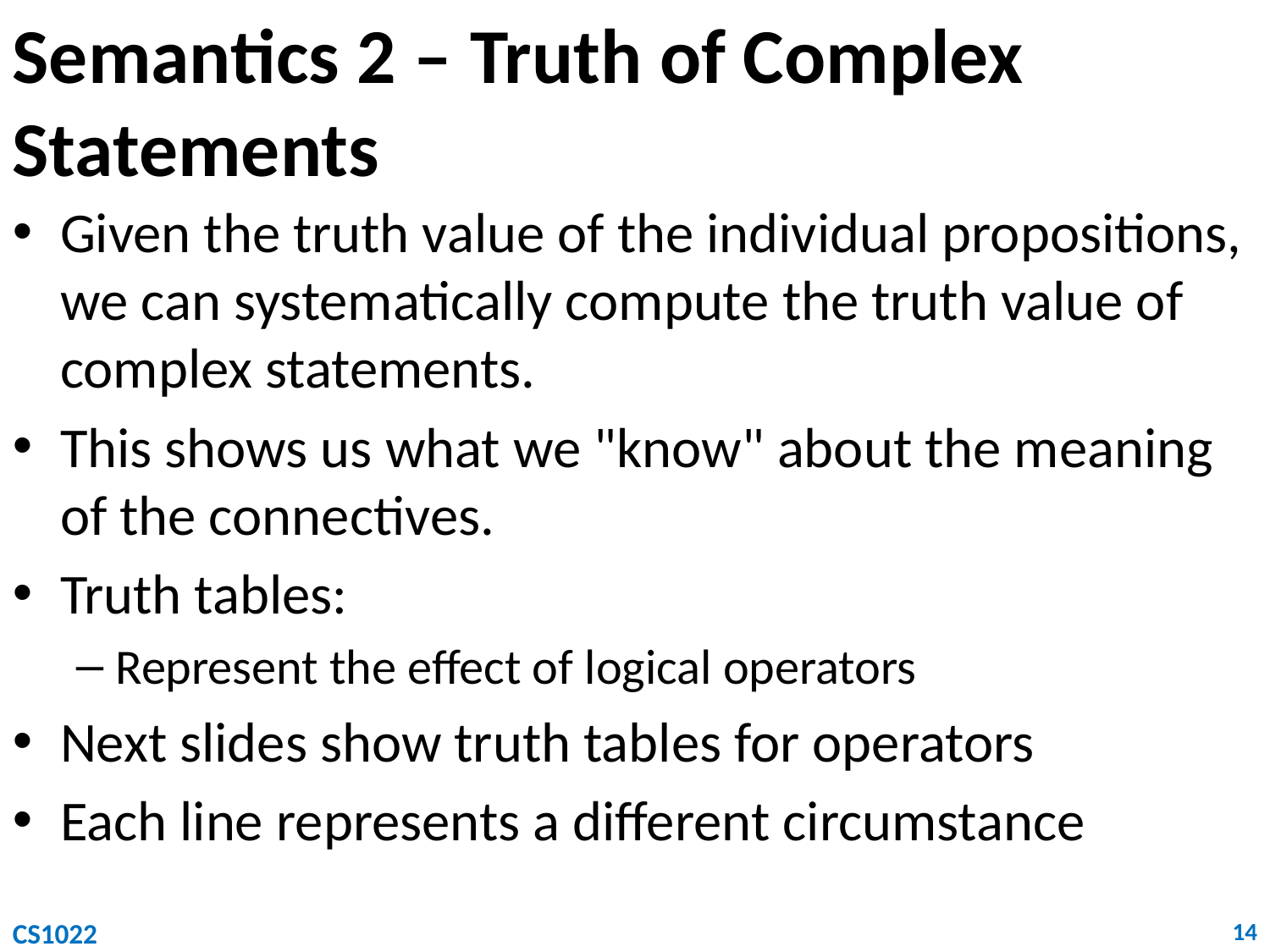

# Semantics 2 – Truth of Complex Statements
Given the truth value of the individual propositions, we can systematically compute the truth value of complex statements.
This shows us what we "know" about the meaning of the connectives.
Truth tables:
Represent the effect of logical operators
Next slides show truth tables for operators
Each line represents a different circumstance
CS1022
14